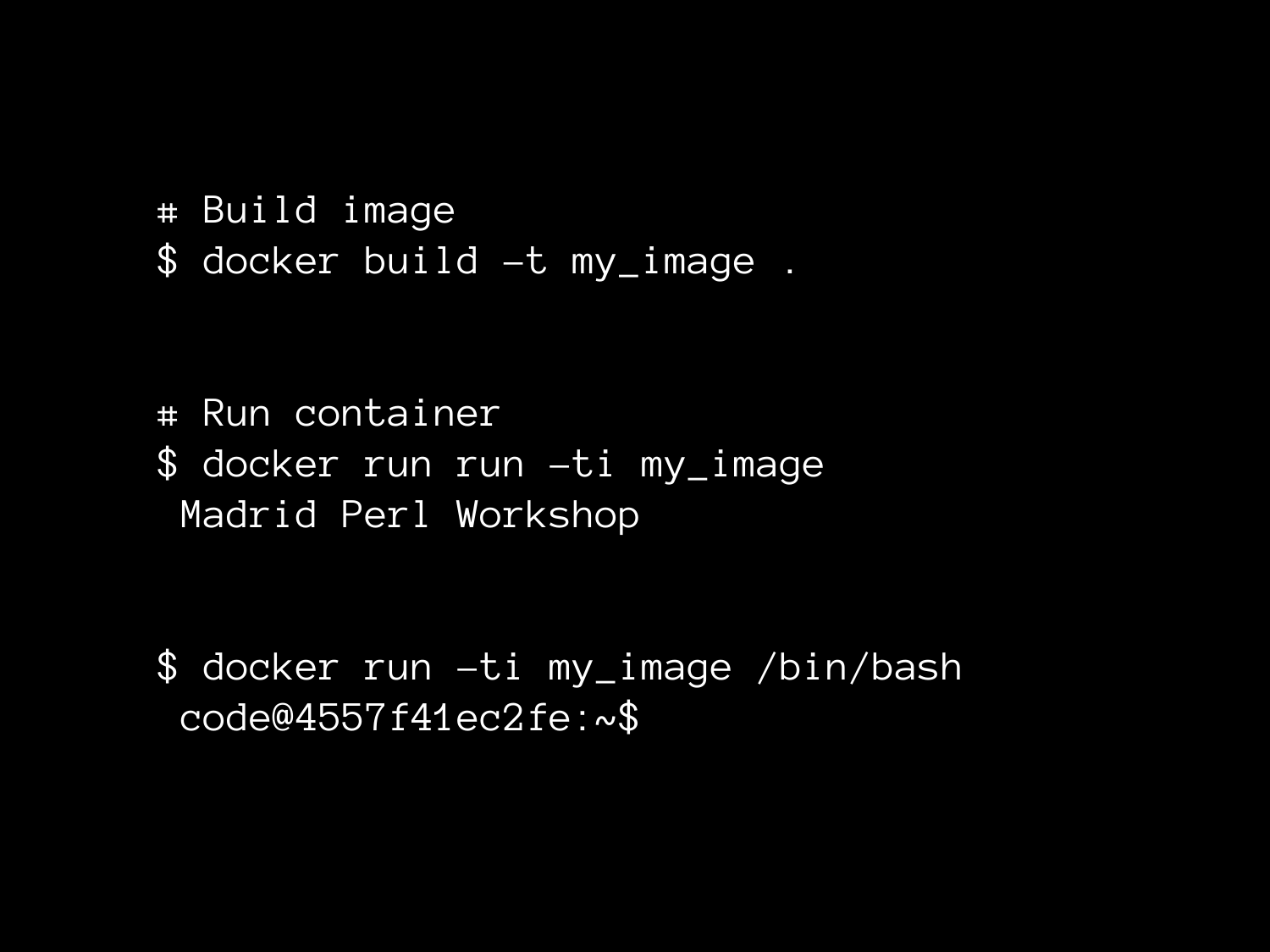

# Build image
$ docker build –t my_image .

# Run container
$ docker run run –ti my_image
 Madrid Perl Workshop

$ docker run –ti my_image /bin/bash
 code@4557f41ec2fe:~$